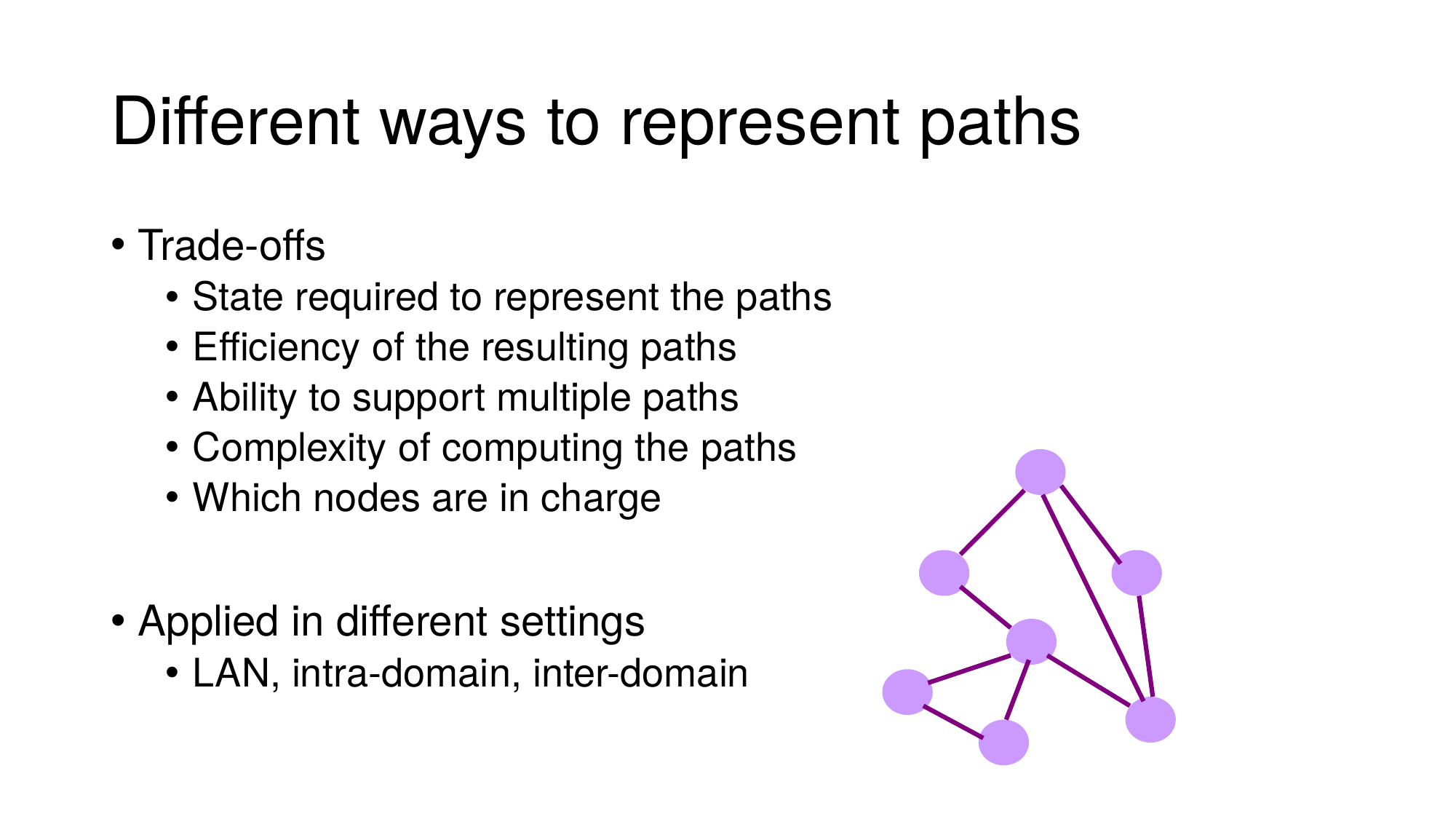

# Different ways to represent paths
Trade-offs
State required to represent the paths
Efficiency of the resulting paths
Ability to support multiple paths
Complexity of computing the paths
Which nodes are in charge

Applied in different settings
LAN, intra-domain, inter-domain